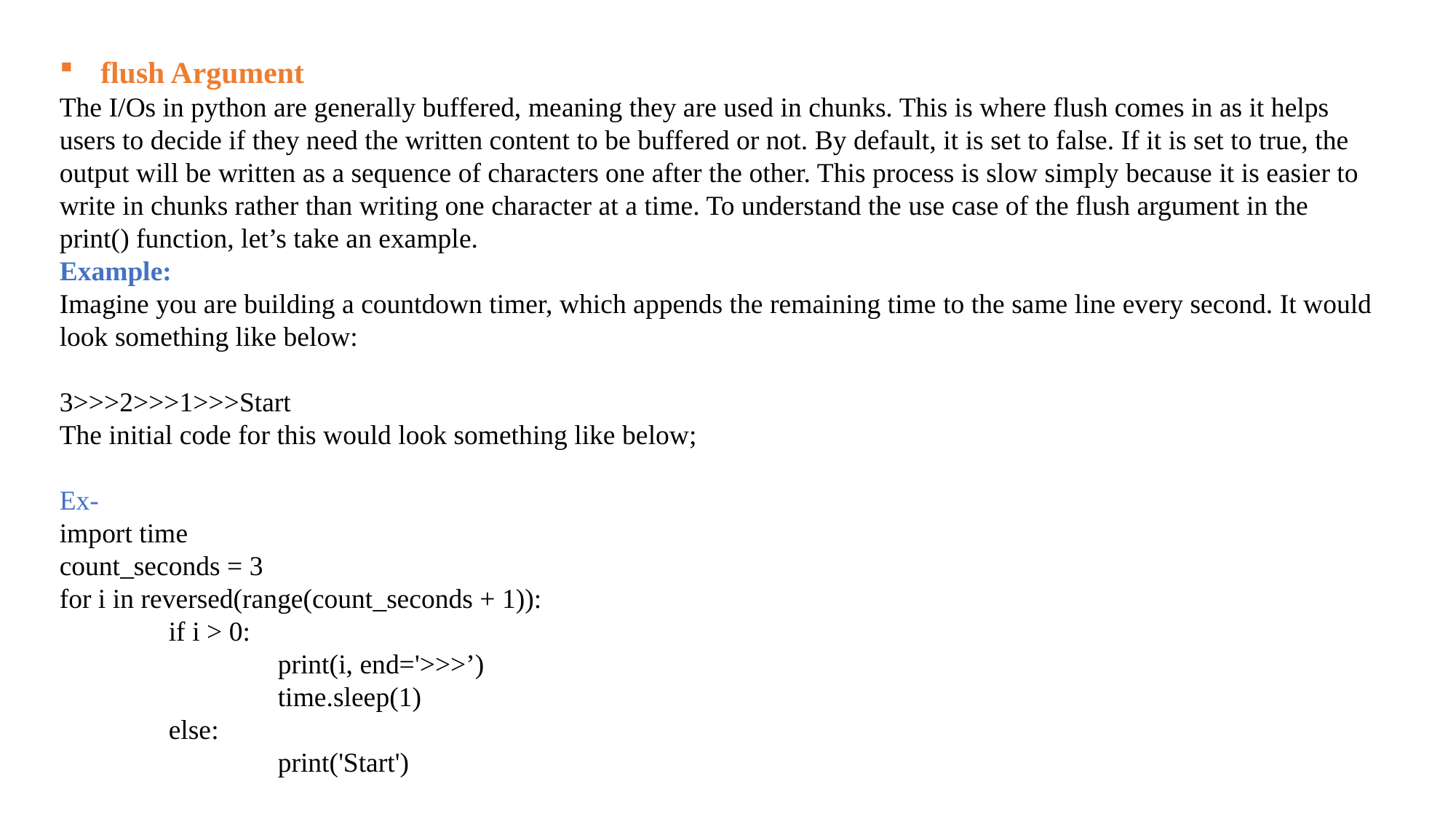

flush Argument
The I/Os in python are generally buffered, meaning they are used in chunks. This is where flush comes in as it helps users to decide if they need the written content to be buffered or not. By default, it is set to false. If it is set to true, the output will be written as a sequence of characters one after the other. This process is slow simply because it is easier to write in chunks rather than writing one character at a time. To understand the use case of the flush argument in the print() function, let’s take an example.
Example:
Imagine you are building a countdown timer, which appends the remaining time to the same line every second. It would look something like below:

3>>>2>>>1>>>Start
The initial code for this would look something like below;

Ex-
import time
count_seconds = 3
for i in reversed(range(count_seconds + 1)):
	if i > 0:
		print(i, end='>>>’)
		time.sleep(1)
	else:
		print('Start')